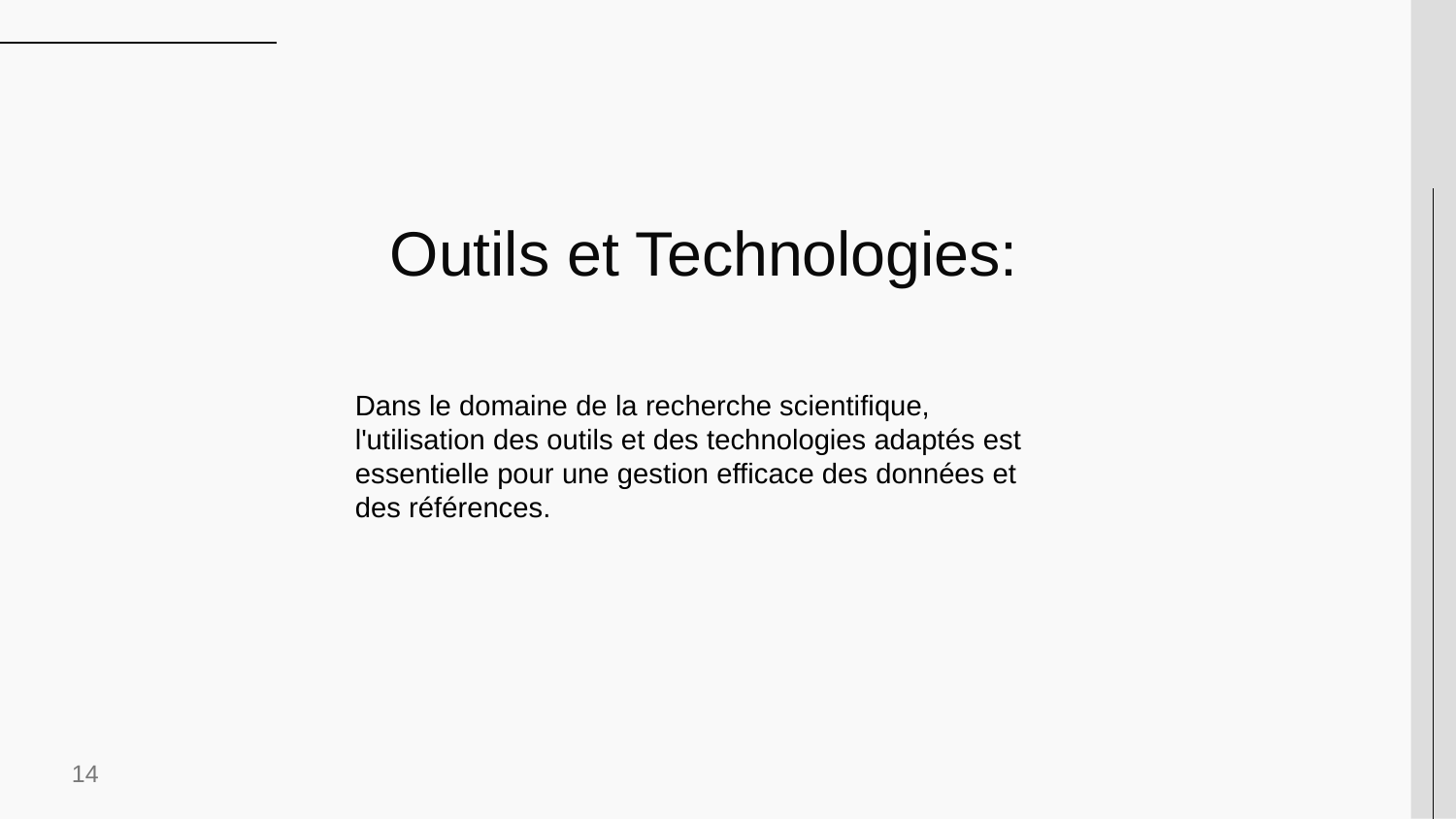

# Outils et Technologies:
Dans le domaine de la recherche scientifique, l'utilisation des outils et des technologies adaptés est essentielle pour une gestion efficace des données et des références.
14